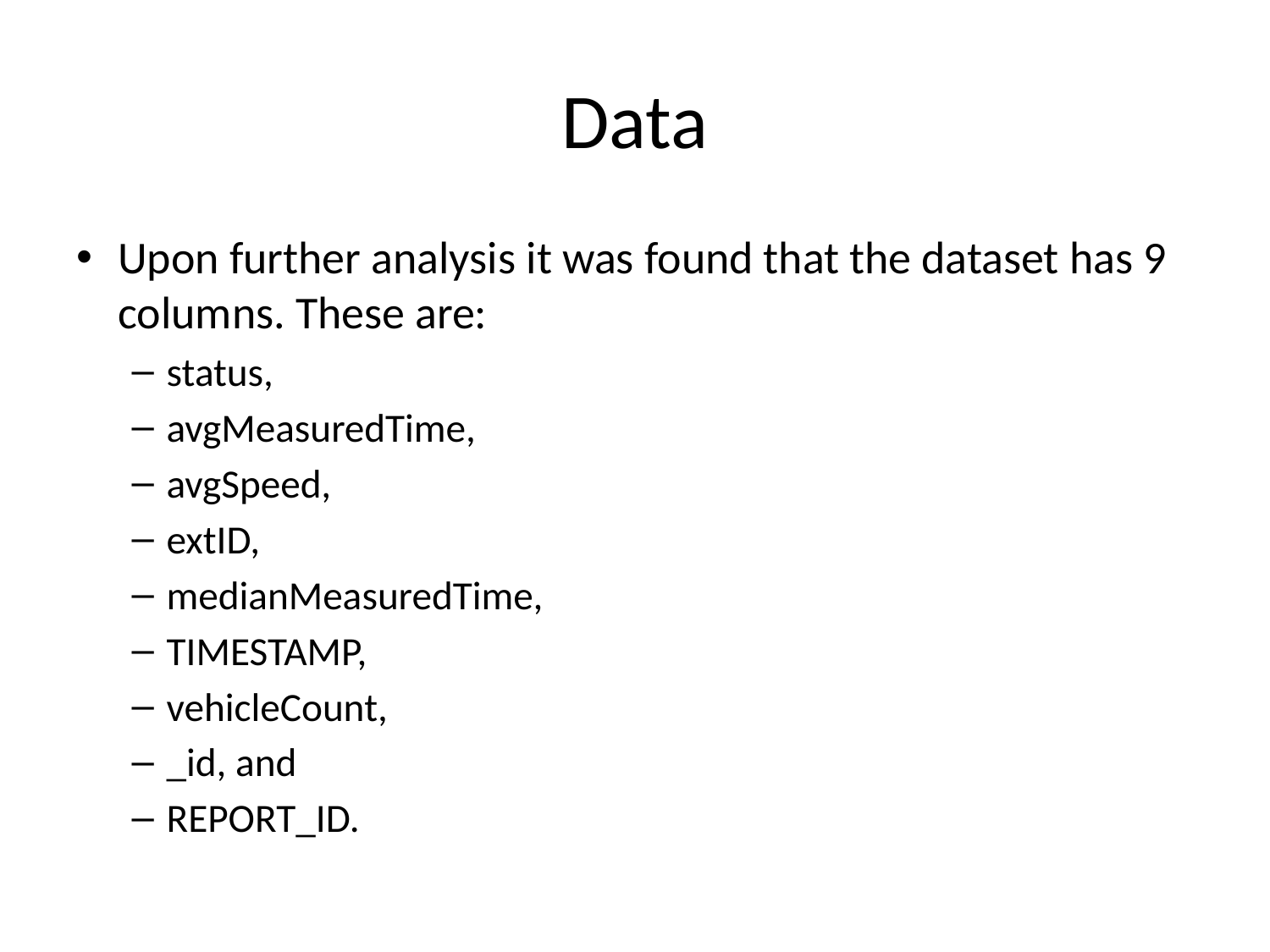

# Data
Upon further analysis it was found that the dataset has 9 columns. These are:
status,
avgMeasuredTime,
avgSpeed,
extID,
medianMeasuredTime,
TIMESTAMP,
vehicleCount,
_id, and
REPORT_ID.